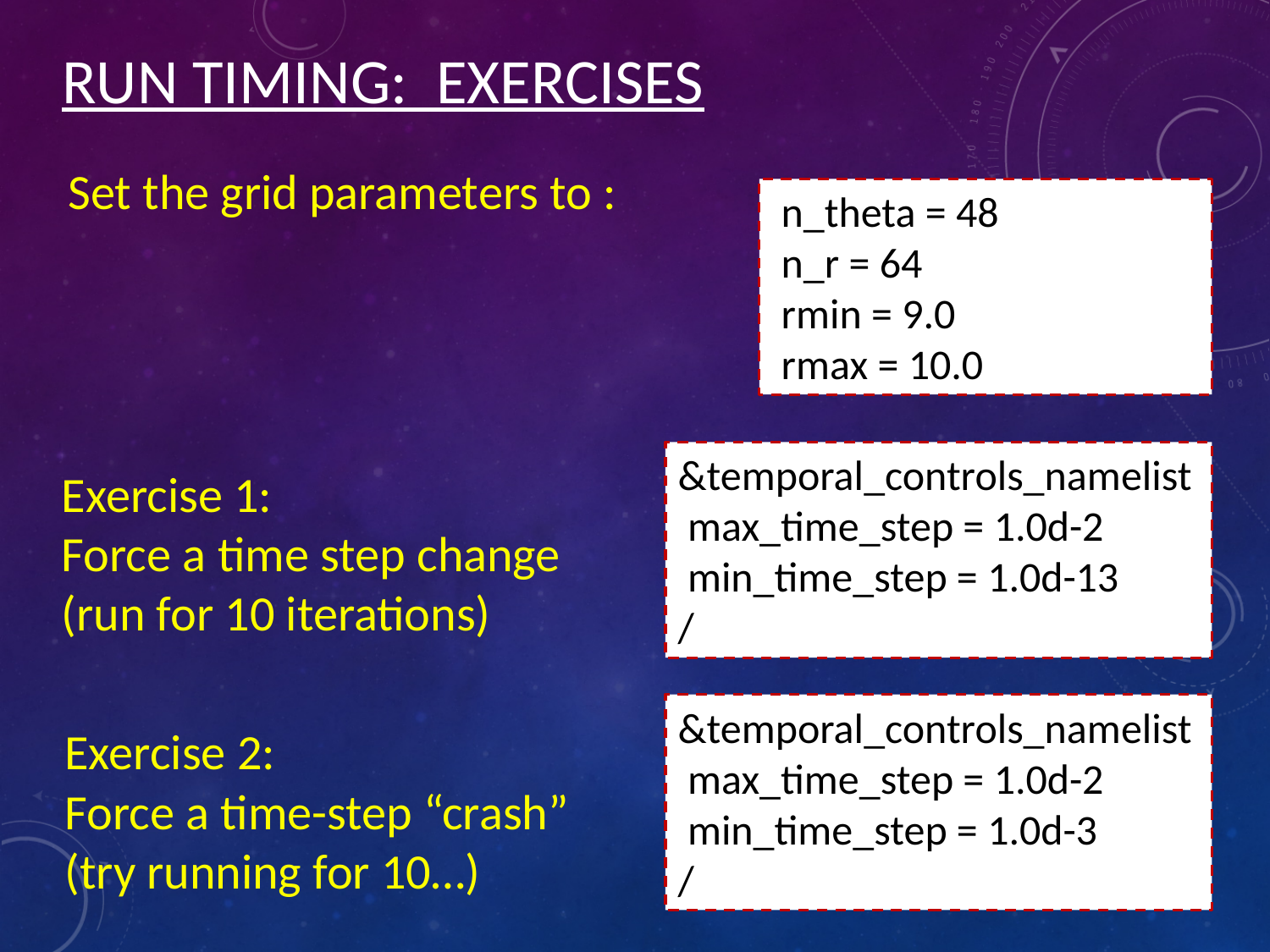

# Run Timing:  Exercises
Set the grid parameters to :
 n_theta = 48
 n_r = 64
 rmin = 9.0
 rmax = 10.0
&temporal_controls_namelist
 max_time_step = 1.0d-2
 min_time_step = 1.0d-13
/
Exercise 1:
Force a time step change
(run for 10 iterations)
&temporal_controls_namelist
 max_time_step = 1.0d-2
 min_time_step = 1.0d-3
/
Exercise 2:
Force a time-step “crash”
(try running for 10…)